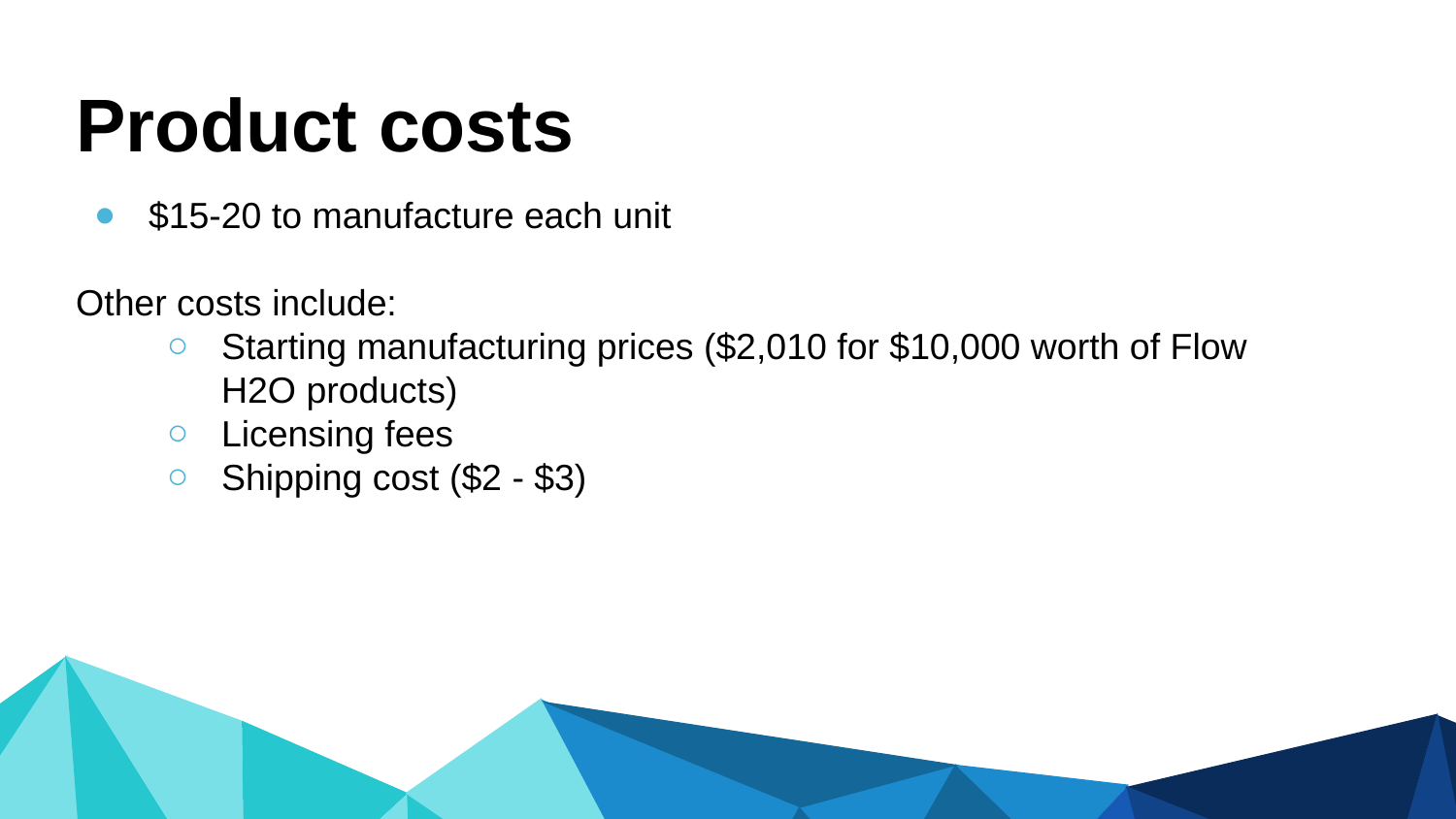

# Product costs
$15-20 to manufacture each unit

Other costs include:
Starting manufacturing prices ($2,010 for $10,000 worth of Flow H2O products)
Licensing fees
Shipping cost ($2 - $3)